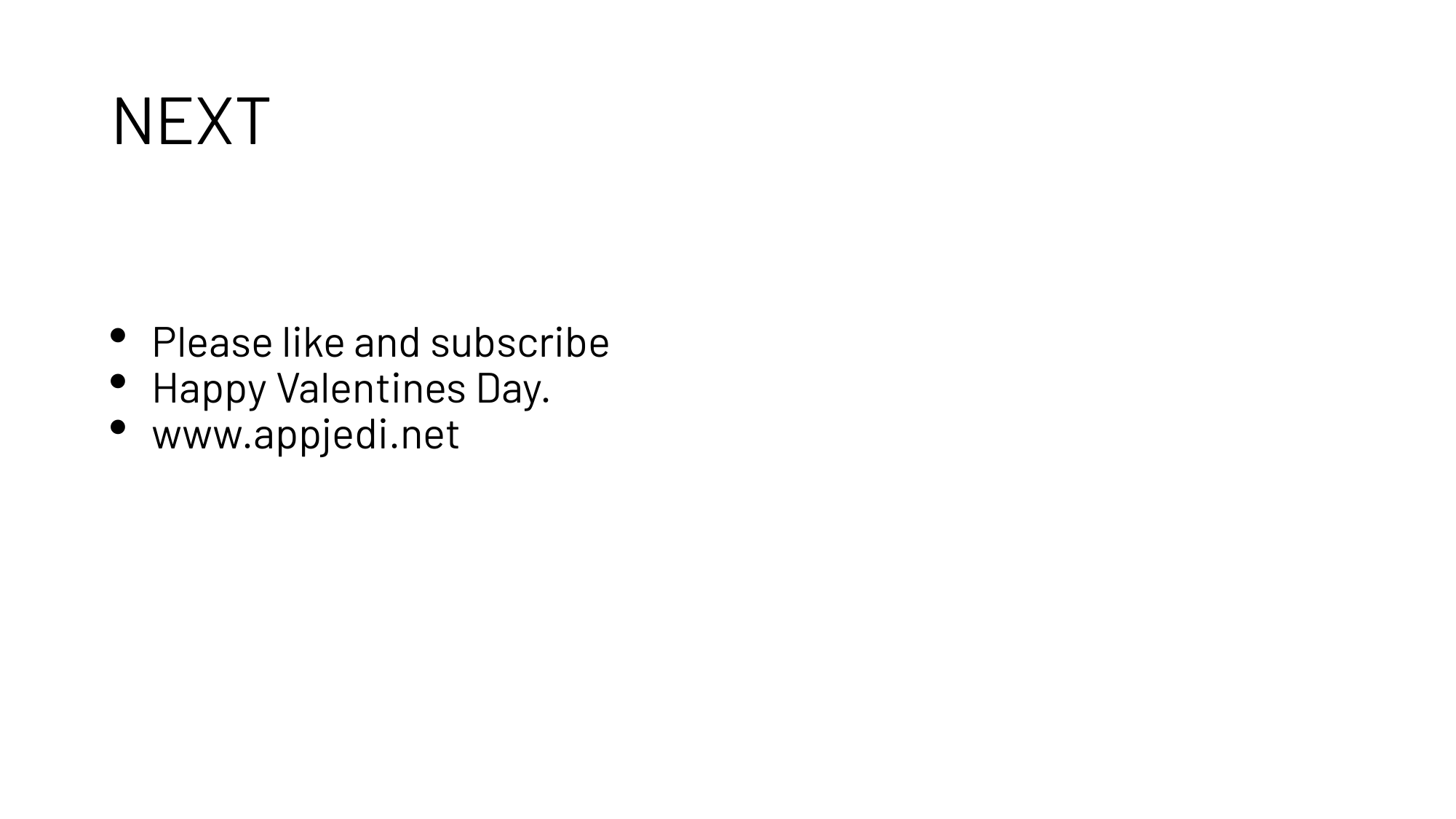

# NEXT

Please like and subscribe
Happy Valentines Day.
www.appjedi.net